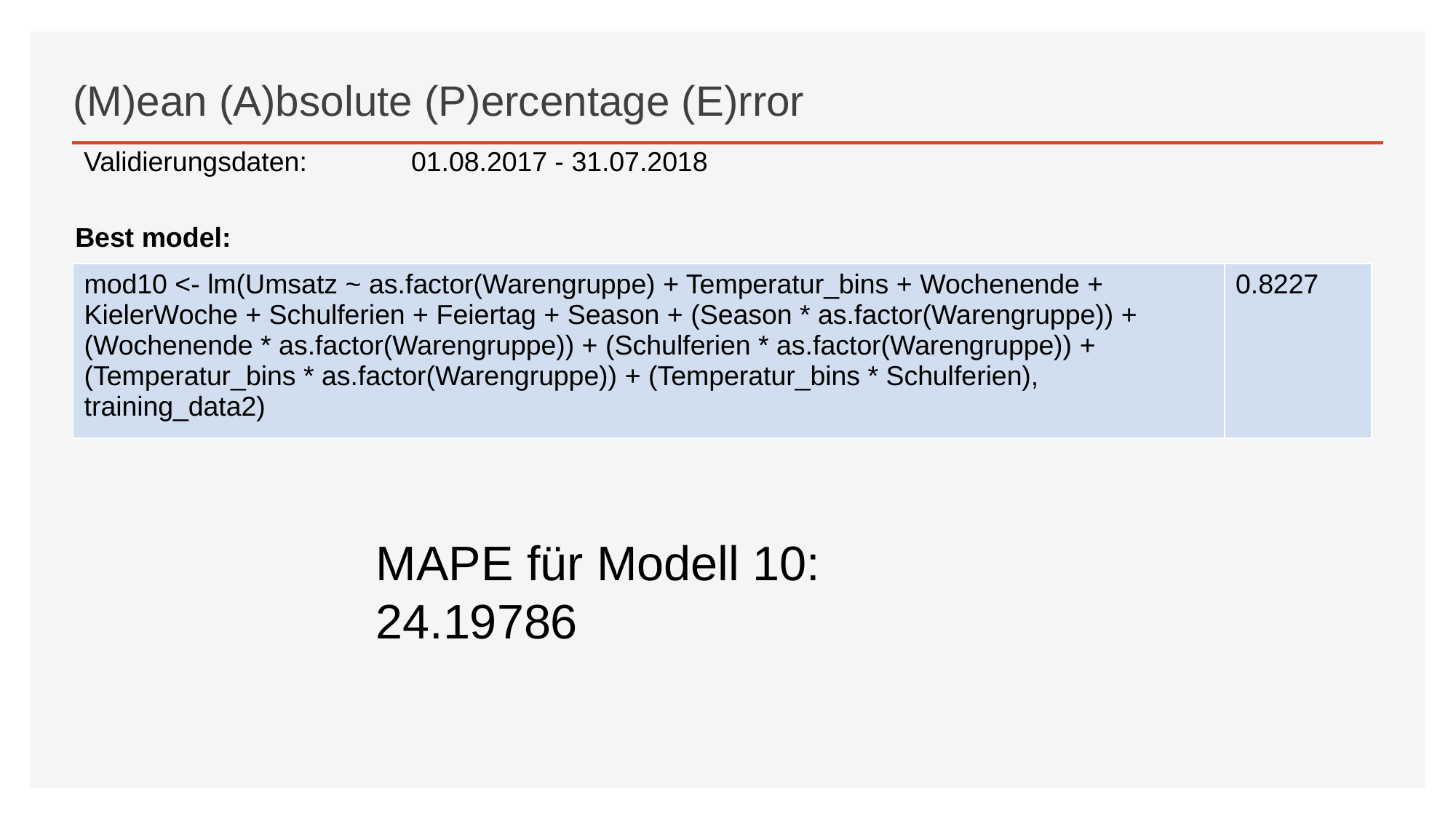

# (M)ean (A)bsolute (P)ercentage (E)rror
Validierungsdaten:	01.08.2017 - 31.07.2018
Best model:
| mod10 <- lm(Umsatz ~ as.factor(Warengruppe) + Temperatur\_bins + Wochenende + KielerWoche + Schulferien + Feiertag + Season + (Season \* as.factor(Warengruppe)) + (Wochenende \* as.factor(Warengruppe)) + (Schulferien \* as.factor(Warengruppe)) + (Temperatur\_bins \* as.factor(Warengruppe)) + (Temperatur\_bins \* Schulferien), training\_data2) | 0.8227 |
| --- | --- |
Differenz zwischen prognostizierten Werten und wahren Werten, geteilt durch den wahren Wert.

MAPE für Modell 10:	24.19786